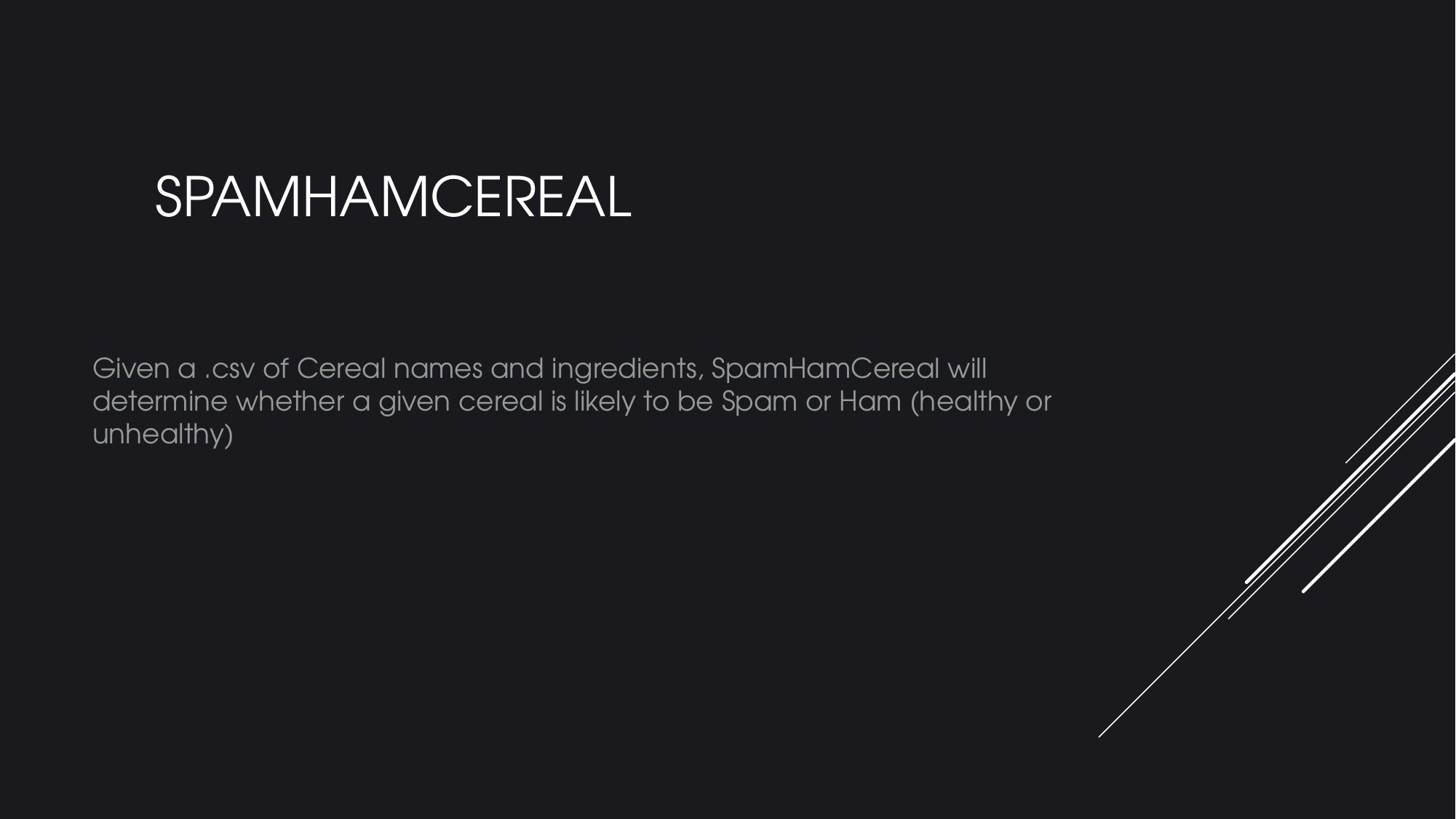

# SpamHamcereal

Given a .csv of Cereal names and ingredients, SpamHamCereal will determine whether a given cereal is likely to be Spam or Ham (healthy or unhealthy)